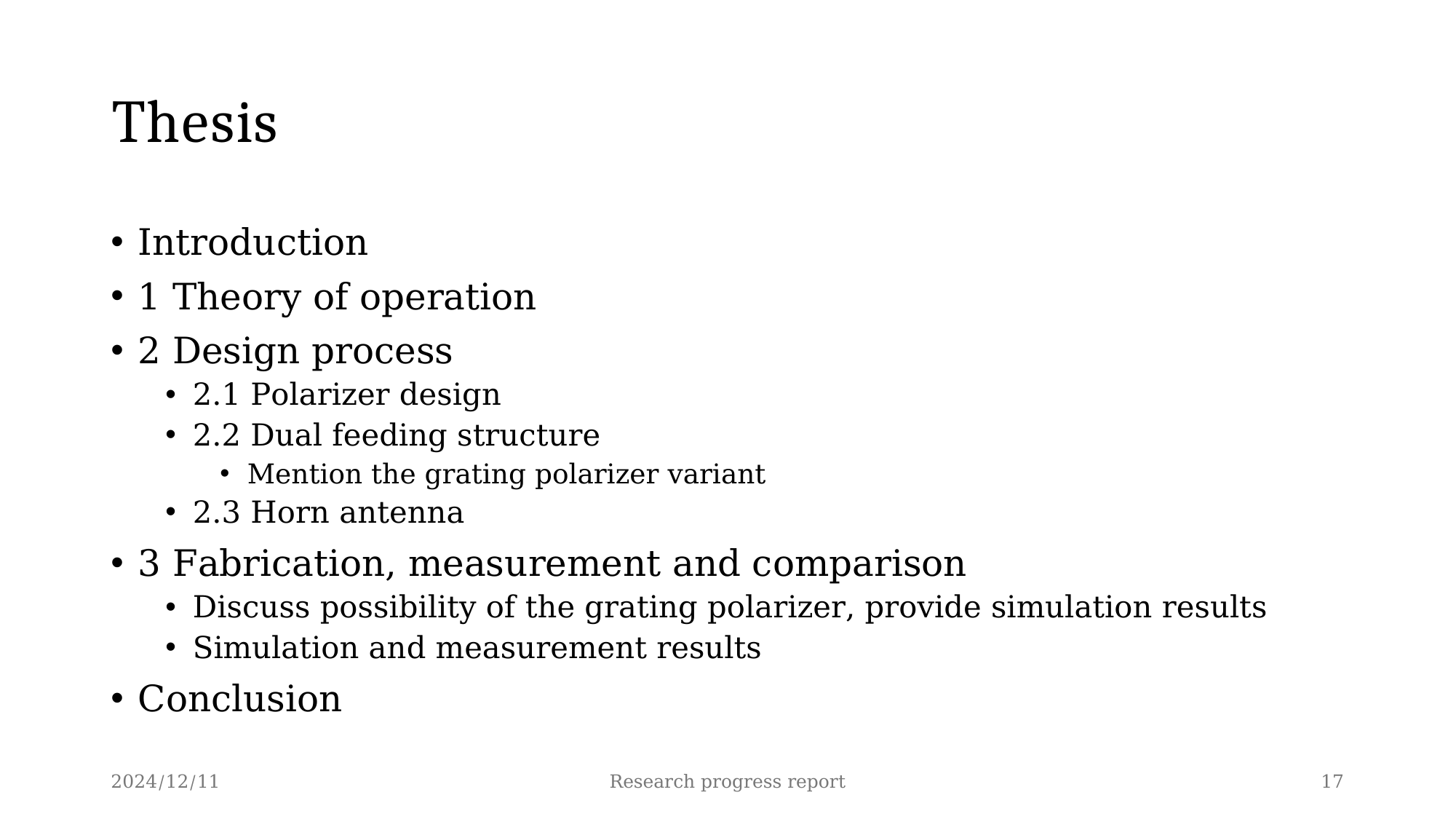

# Thesis
Introduction
1 Theory of operation
2 Design process
2.1 Polarizer design
2.2 Dual feeding structure
Mention the grating polarizer variant
2.3 Horn antenna
3 Fabrication, measurement and comparison
Discuss possibility of the grating polarizer, provide simulation results
Simulation and measurement results
Conclusion
2024/12/11
Research progress report
17